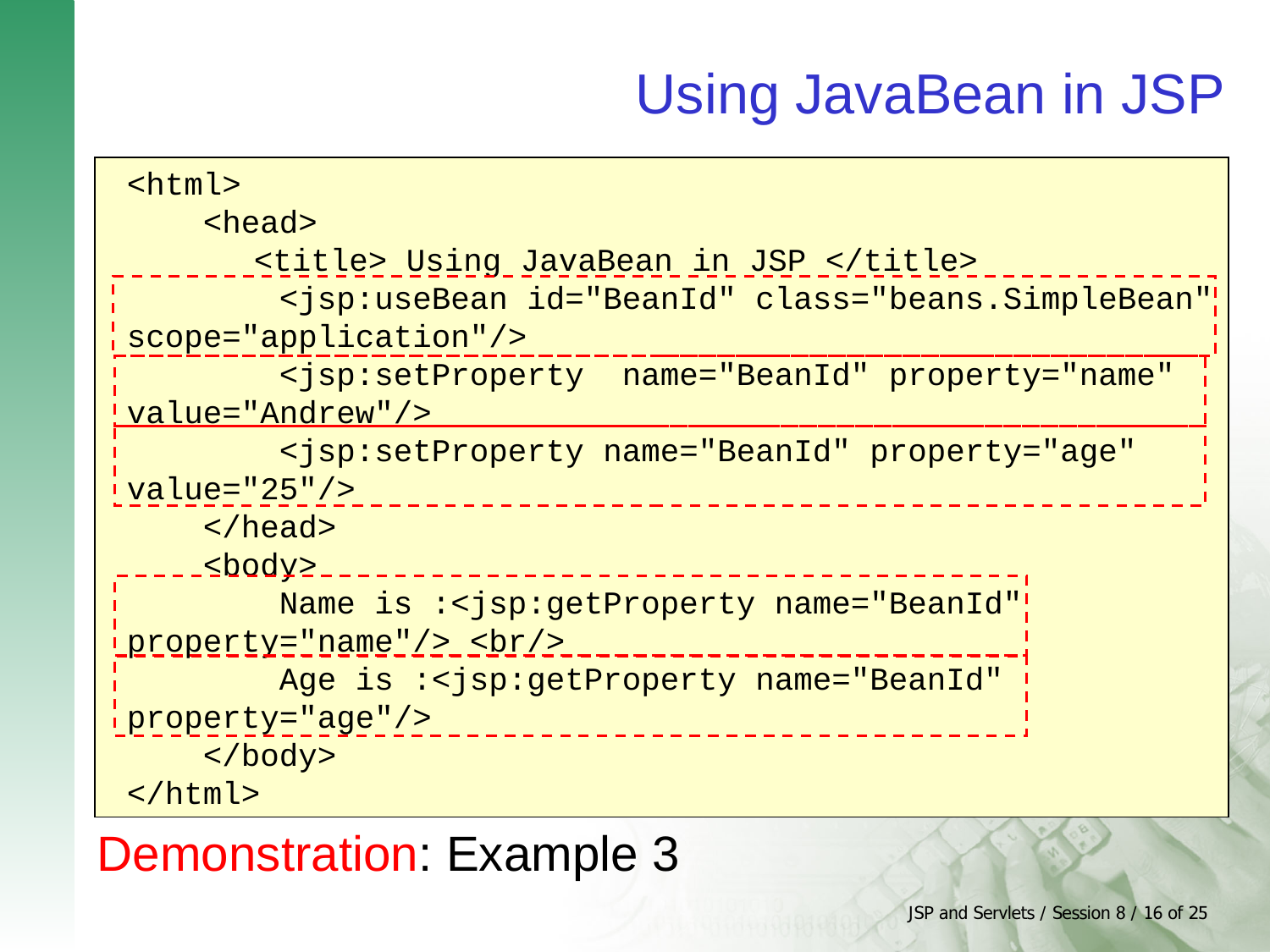

# Using JavaBean in JSP
<html>
    <head>
	<title> Using JavaBean in JSP </title>
        <jsp:useBean id="BeanId" class="beans.SimpleBean" scope="application"/>
        <jsp:setProperty  name="BeanId" property="name" value="Andrew"/>
        <jsp:setProperty name="BeanId" property="age" value="25"/>
    </head>
    <body>
        Name is :<jsp:getProperty name="BeanId"  property="name"/> <br/>
        Age is :<jsp:getProperty name="BeanId" property="age"/>
    </body>
</html>
Usage of useBean, setProperty, and getProperty action.

Demonstration: Example 3